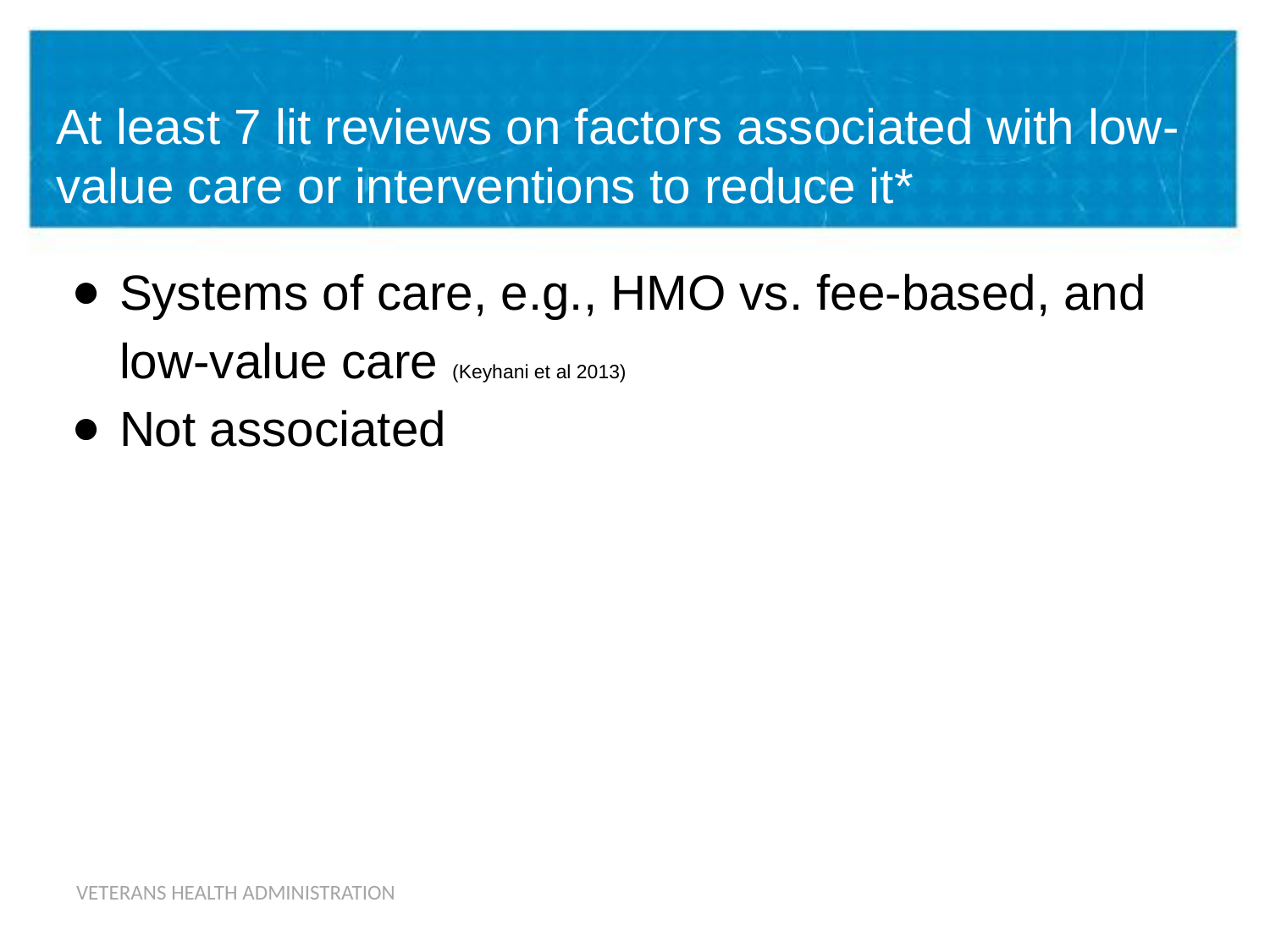

# At least 7 lit reviews on factors associated with low-value care or interventions to reduce it*
Systems of care, e.g., HMO vs. fee-based, and low-value care (Keyhani et al 2013)
Not associated